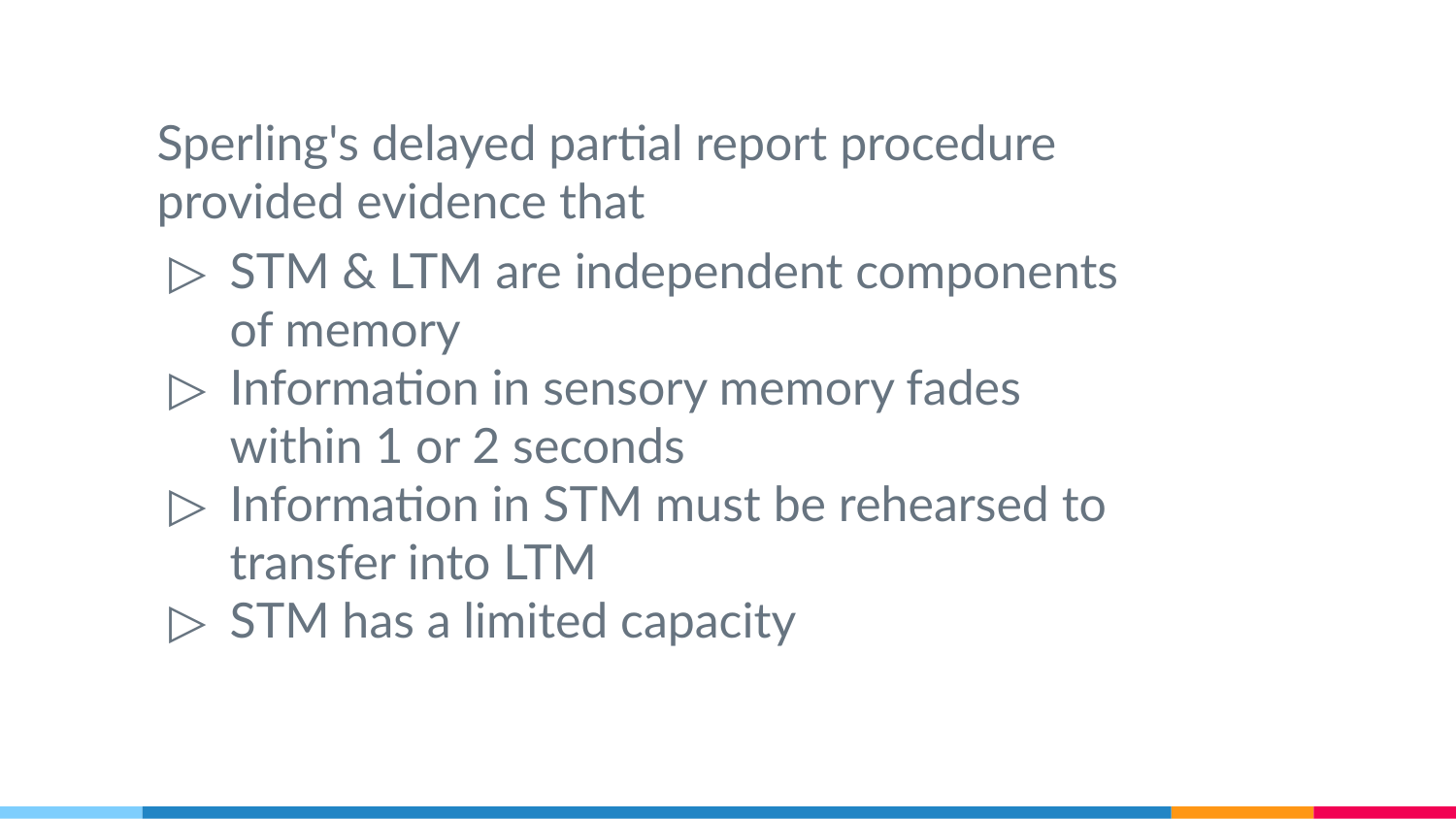

Sperling's delayed partial report procedure provided evidence that
STM & LTM are independent components of memory
Information in sensory memory fades within 1 or 2 seconds
Information in STM must be rehearsed to transfer into LTM
STM has a limited capacity